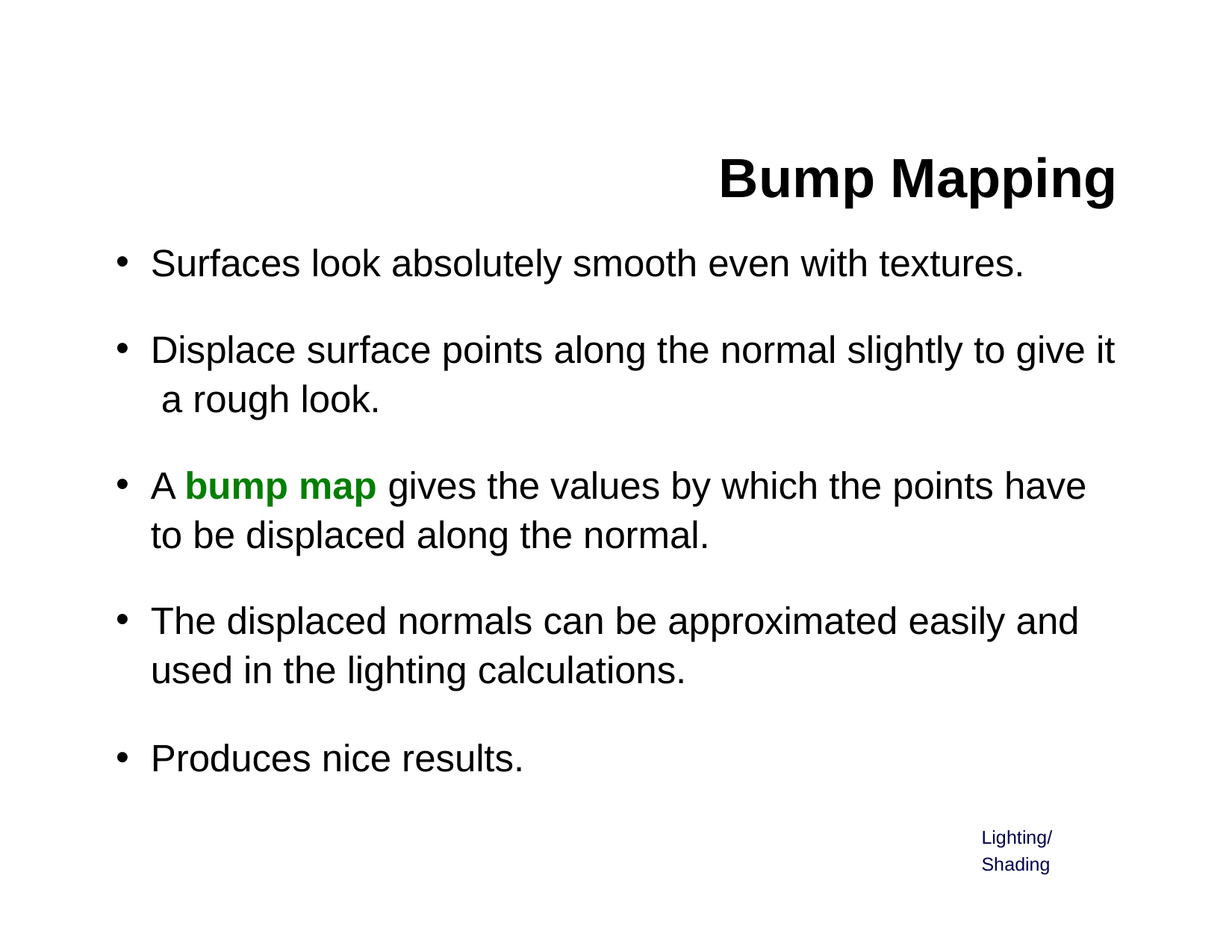

# Bump Mapping
Surfaces look absolutely smooth even with textures.
Displace surface points along the normal slightly to give it  a rough look.
A bump map gives the values by which the points have  to be displaced along the normal.
The displaced normals can be approximated easily and  used in the lighting calculations.

Produces nice results.
Lighting/Shading